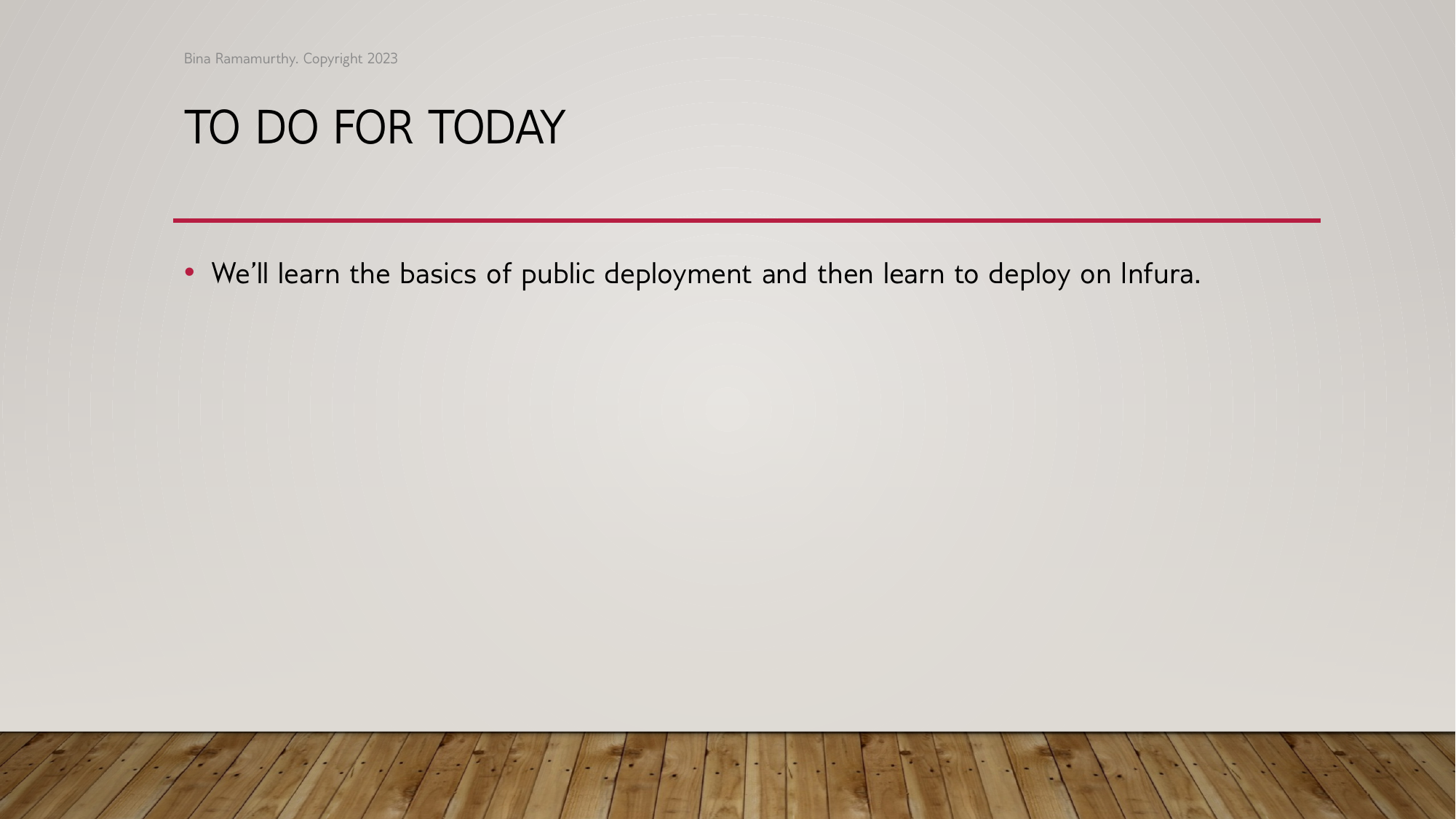

Bina Ramamurthy. Copyright 2023
# To do for today
We’ll learn the basics of public deployment and then learn to deploy on Infura.